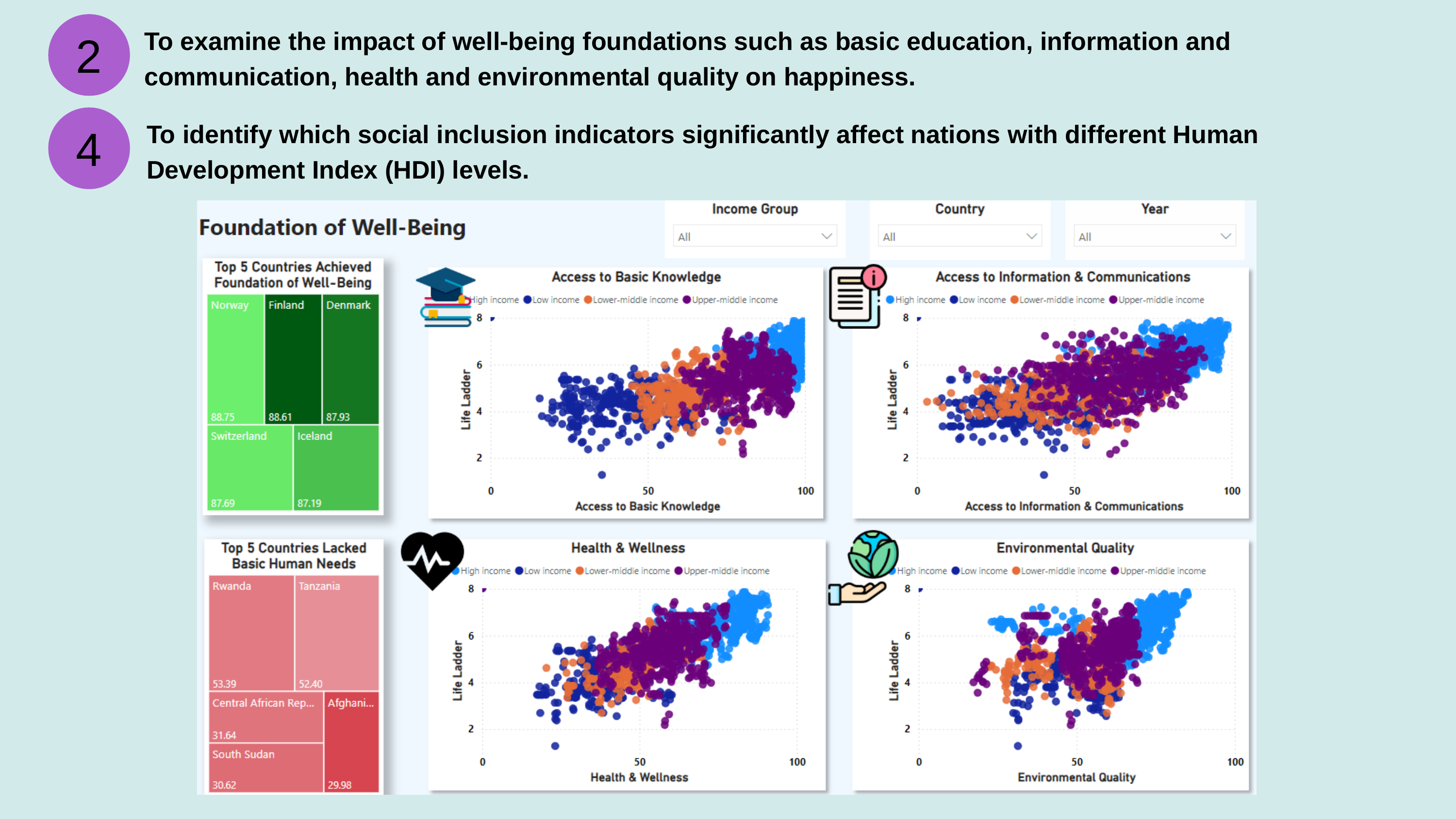

2
To examine the impact of well-being foundations such as basic education, information and communication, health and environmental quality on happiness.

4
To identify which social inclusion indicators significantly affect nations with different Human Development Index (HDI) levels.